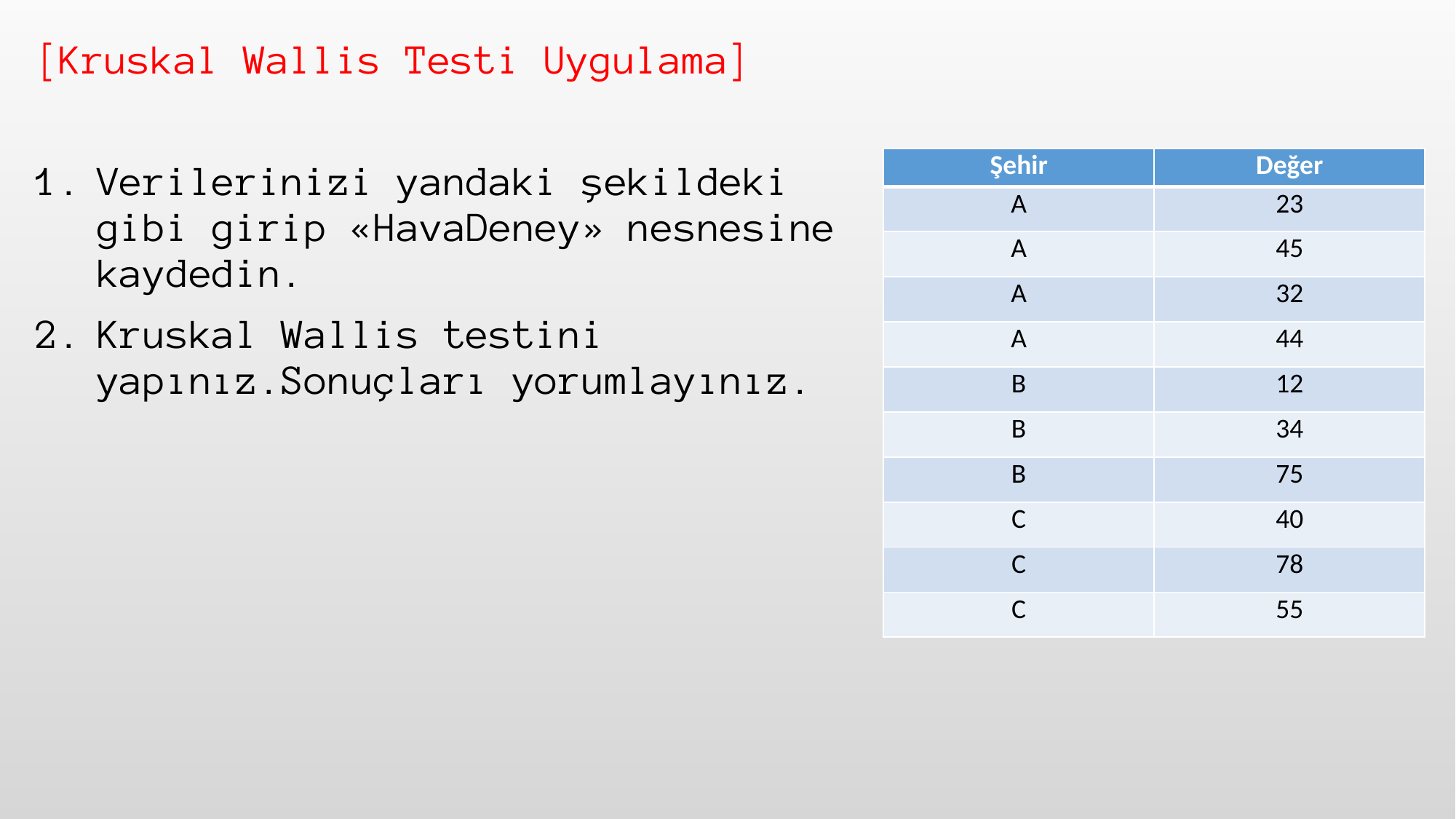

[Kruskal Wallis Testi Uygulama]

Verilerinizi yandaki şekildeki gibi girip «HavaDeney» nesnesine kaydedin.
Kruskal Wallis testini yapınız.Sonuçları yorumlayınız.

| Şehir | Değer |
| --- | --- |
| A | 23 |
| A | 45 |
| A | 32 |
| A | 44 |
| B | 12 |
| B | 34 |
| B | 75 |
| C | 40 |
| C | 78 |
| C | 55 |